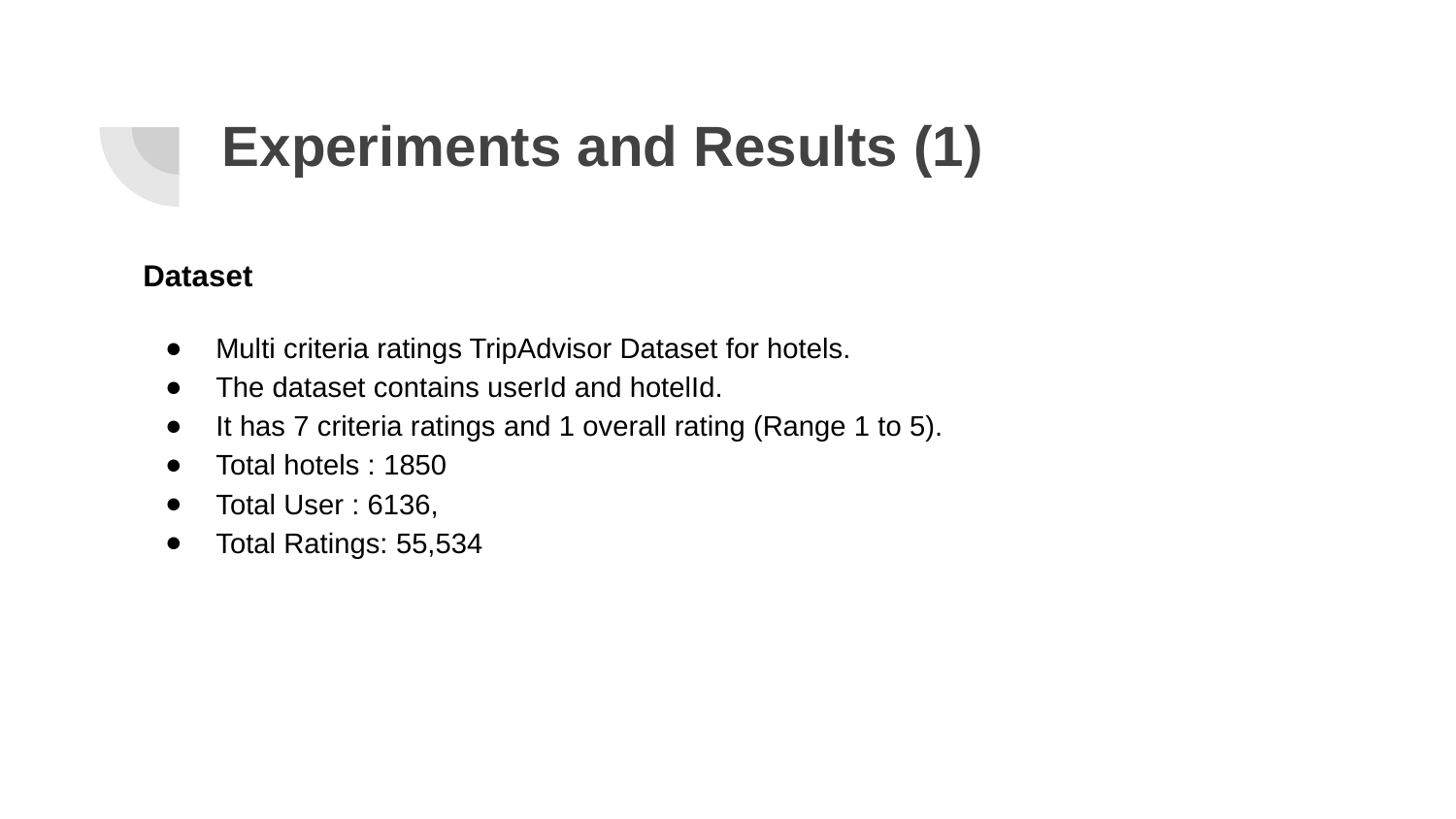

# Experiments and Results (1)
Dataset
Multi criteria ratings TripAdvisor Dataset for hotels.
The dataset contains userId and hotelId.
It has 7 criteria ratings and 1 overall rating (Range 1 to 5).
Total hotels : 1850
Total User : 6136,
Total Ratings: 55,534